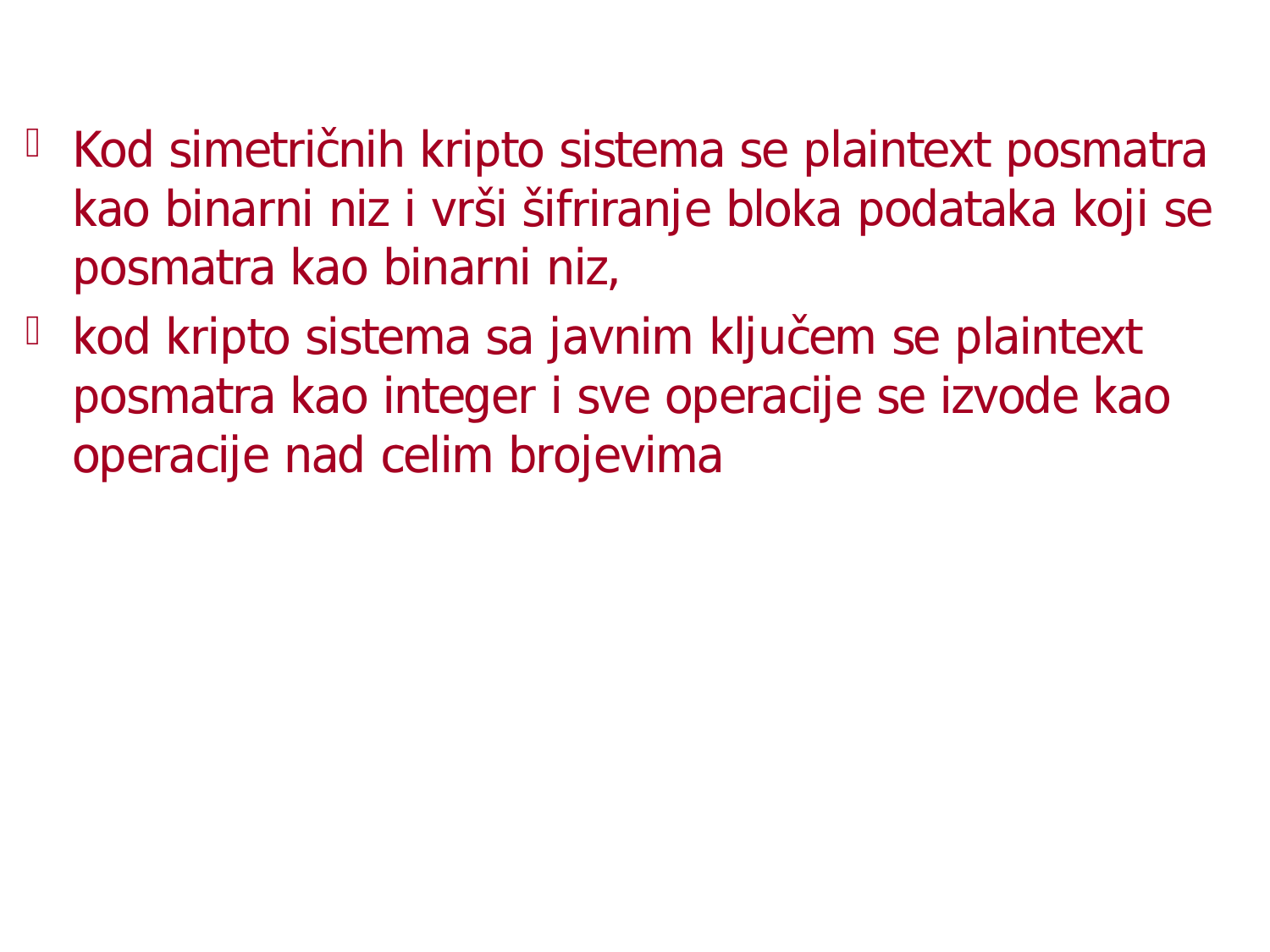

#
Kod simetričnih kripto sistema se plaintext posmatra kao binarni niz i vrši šifriranje bloka podataka koji se posmatra kao binarni niz,
kod kripto sistema sa javnim ključem se plaintext posmatra kao integer i sve operacije se izvode kao operacije nad celim brojevima